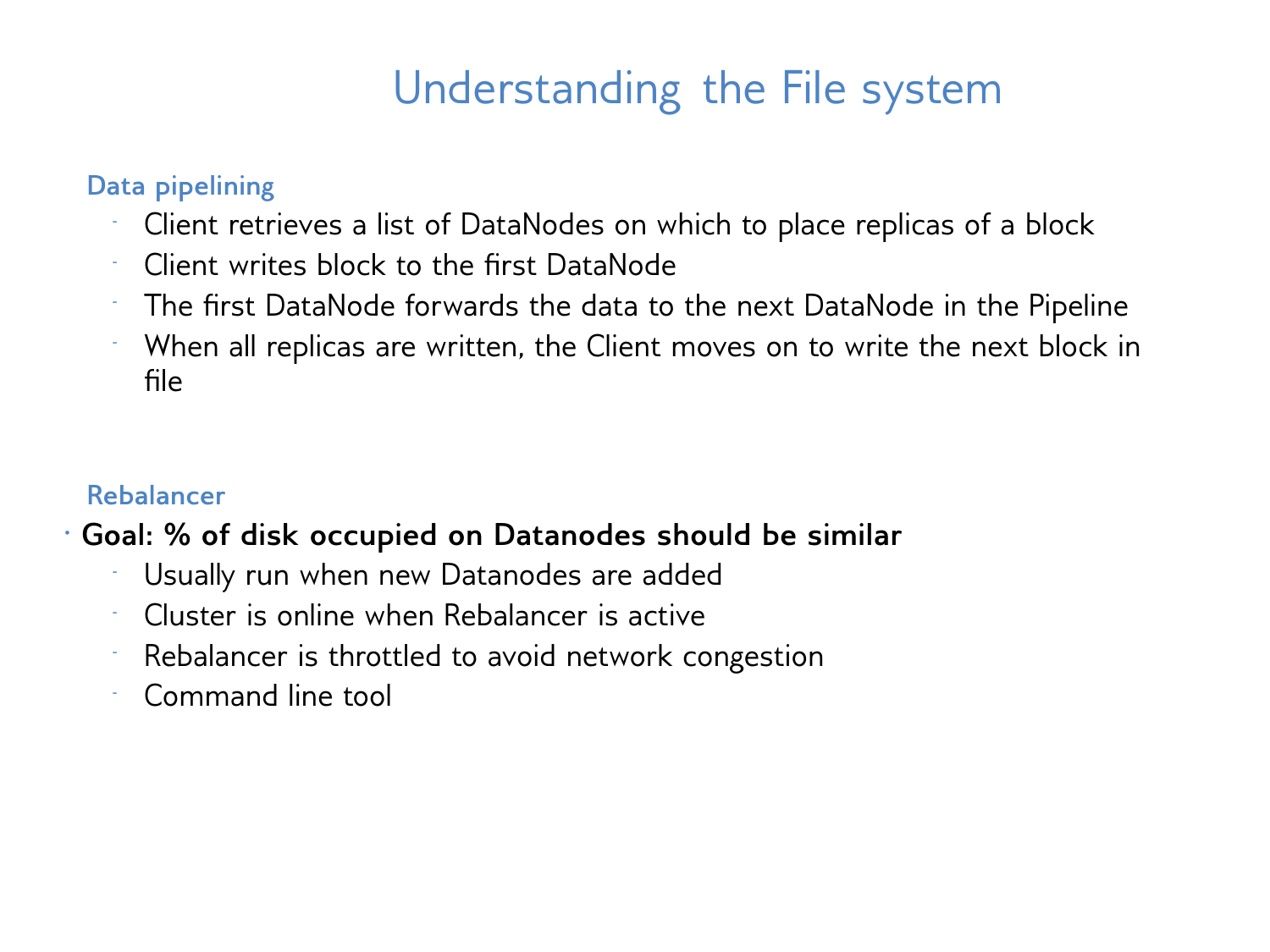

Understanding the File system

Data pipelining
Client retrieves a list of DataNodes on which to place replicas of a block
Client writes block to the first DataNode
The first DataNode forwards the data to the next DataNode in the Pipeline
When all replicas are written, the Client moves on to write the next block in file

Rebalancer
Goal: % of disk occupied on Datanodes should be similar
Usually run when new Datanodes are added
Cluster is online when Rebalancer is active
Rebalancer is throttled to avoid network congestion
Command line tool